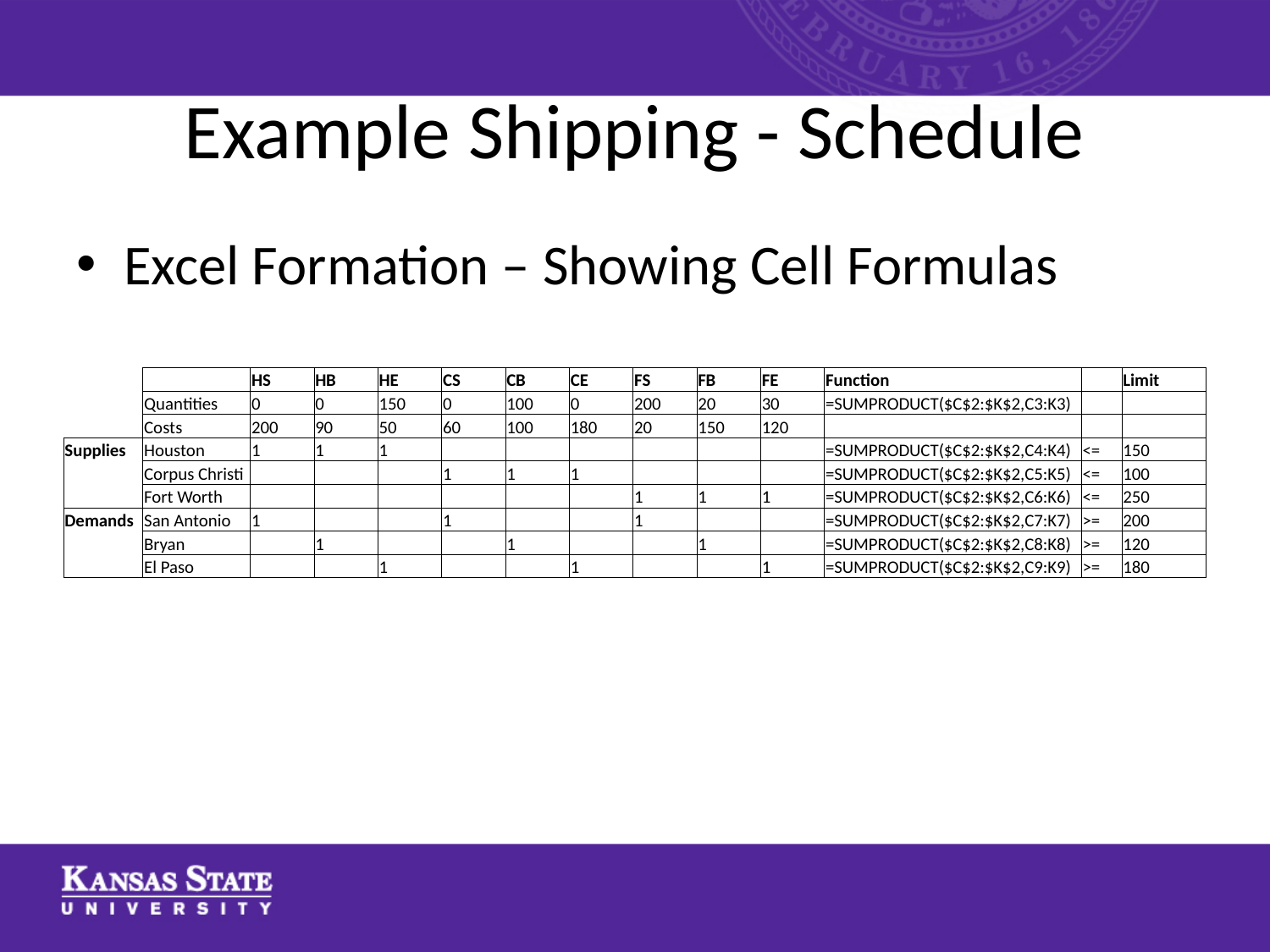

# Example Shipping - Schedule
Excel Formation – Showing Cell Formulas
|  |  | HS | HB | HE | CS | CB | CE | FS | FB | FE | Function |  | Limit |
| --- | --- | --- | --- | --- | --- | --- | --- | --- | --- | --- | --- | --- | --- |
|  | Quantities | 0 | 0 | 150 | 0 | 100 | 0 | 200 | 20 | 30 | =SUMPRODUCT($C$2:$K$2,C3:K3) |  |  |
|  | Costs | 200 | 90 | 50 | 60 | 100 | 180 | 20 | 150 | 120 |  |  |  |
| Supplies | Houston | 1 | 1 | 1 |  |  |  |  |  |  | =SUMPRODUCT($C$2:$K$2,C4:K4) | <= | 150 |
|  | Corpus Christi |  |  |  | 1 | 1 | 1 |  |  |  | =SUMPRODUCT($C$2:$K$2,C5:K5) | <= | 100 |
|  | Fort Worth |  |  |  |  |  |  | 1 | 1 | 1 | =SUMPRODUCT($C$2:$K$2,C6:K6) | <= | 250 |
| Demands | San Antonio | 1 |  |  | 1 |  |  | 1 |  |  | =SUMPRODUCT($C$2:$K$2,C7:K7) | >= | 200 |
|  | Bryan |  | 1 |  |  | 1 |  |  | 1 |  | =SUMPRODUCT($C$2:$K$2,C8:K8) | >= | 120 |
|  | El Paso |  |  | 1 |  |  | 1 |  |  | 1 | =SUMPRODUCT($C$2:$K$2,C9:K9) | >= | 180 |